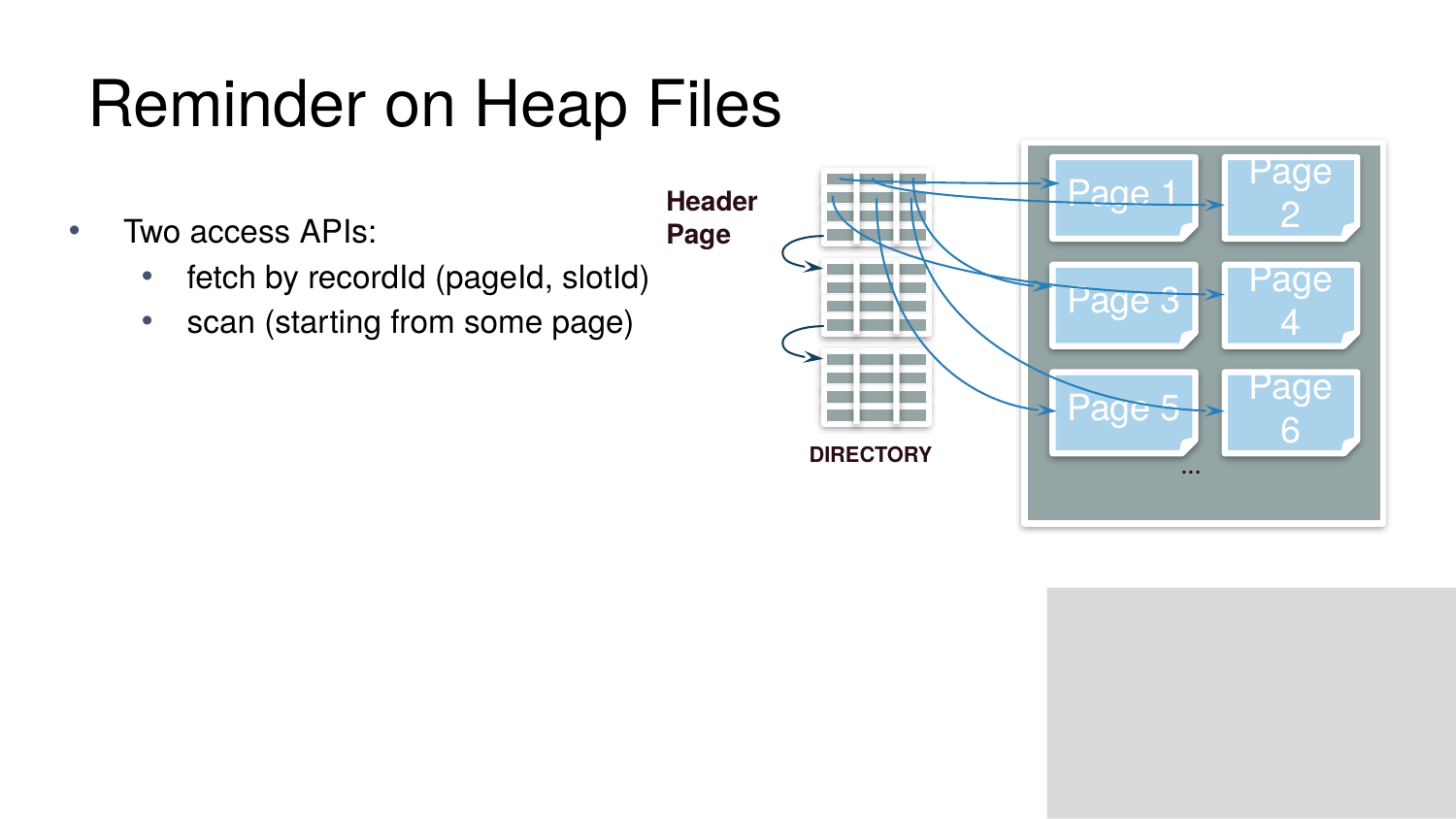

# Reminder on Heap Files

Page 1
Page 2

Header Page

Two access APIs:
fetch by recordId (pageId, slotId)
scan (starting from some page)

Page 3
Page 4

Page 5
Page 6
DIRECTORY
…